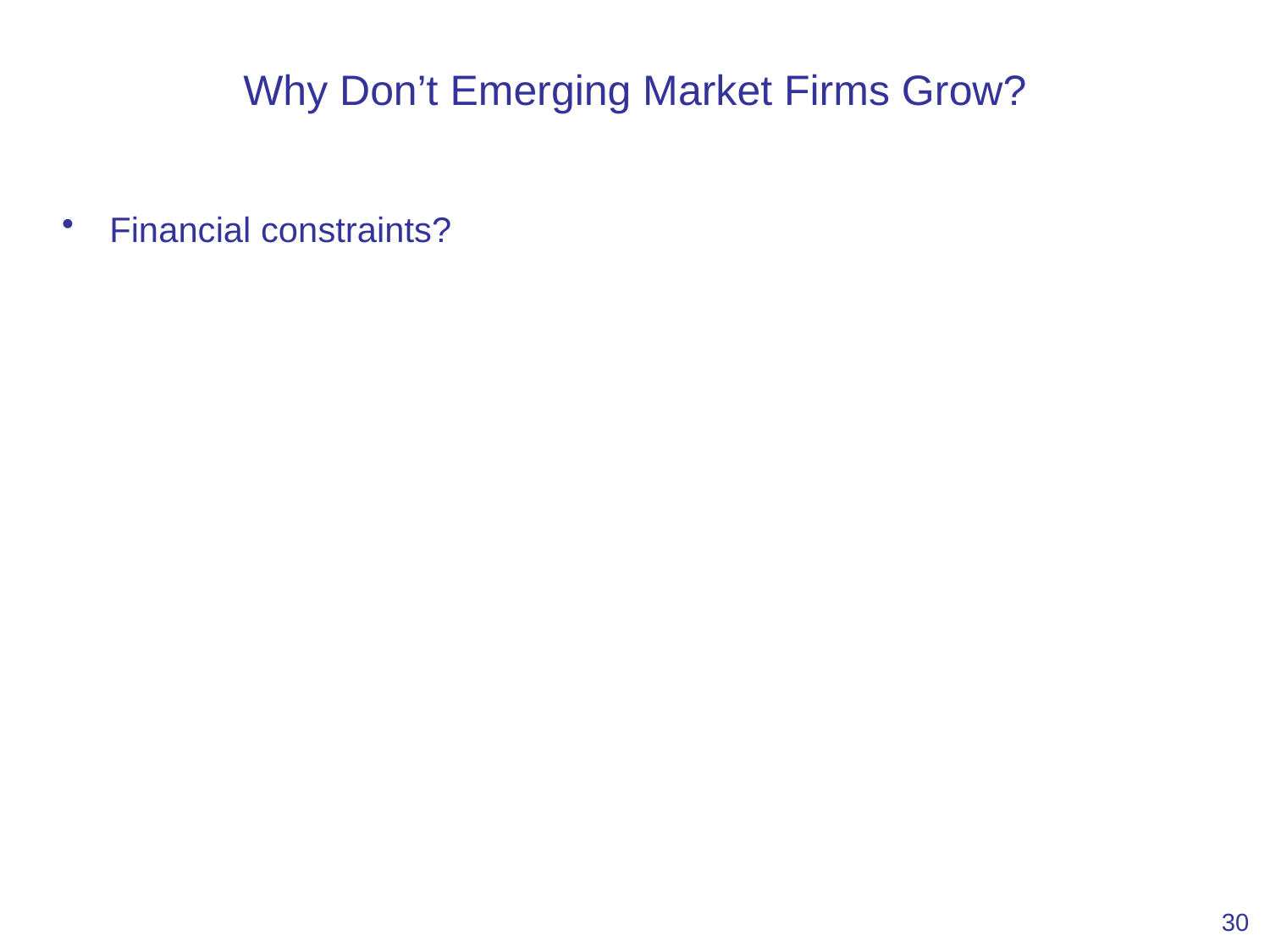

# Why Don’t Emerging Market Firms Grow?

Financial constraints?

30